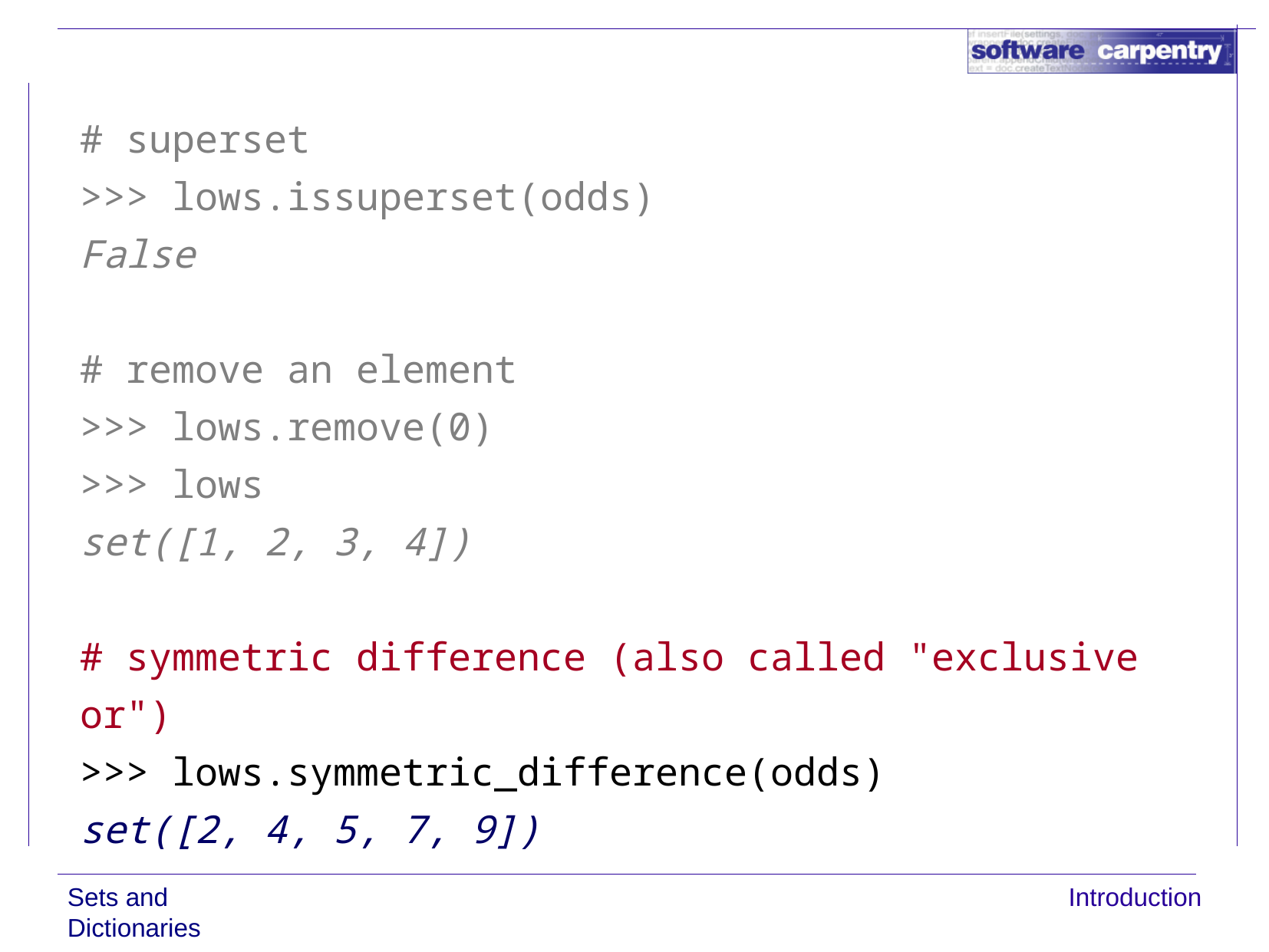

# superset
>>> lows.issuperset(odds)
False

# remove an element
>>> lows.remove(0)
>>> lows
set([1, 2, 3, 4])

# symmetric difference (also called "exclusive or")
>>> lows.symmetric_difference(odds)
set([2, 4, 5, 7, 9])